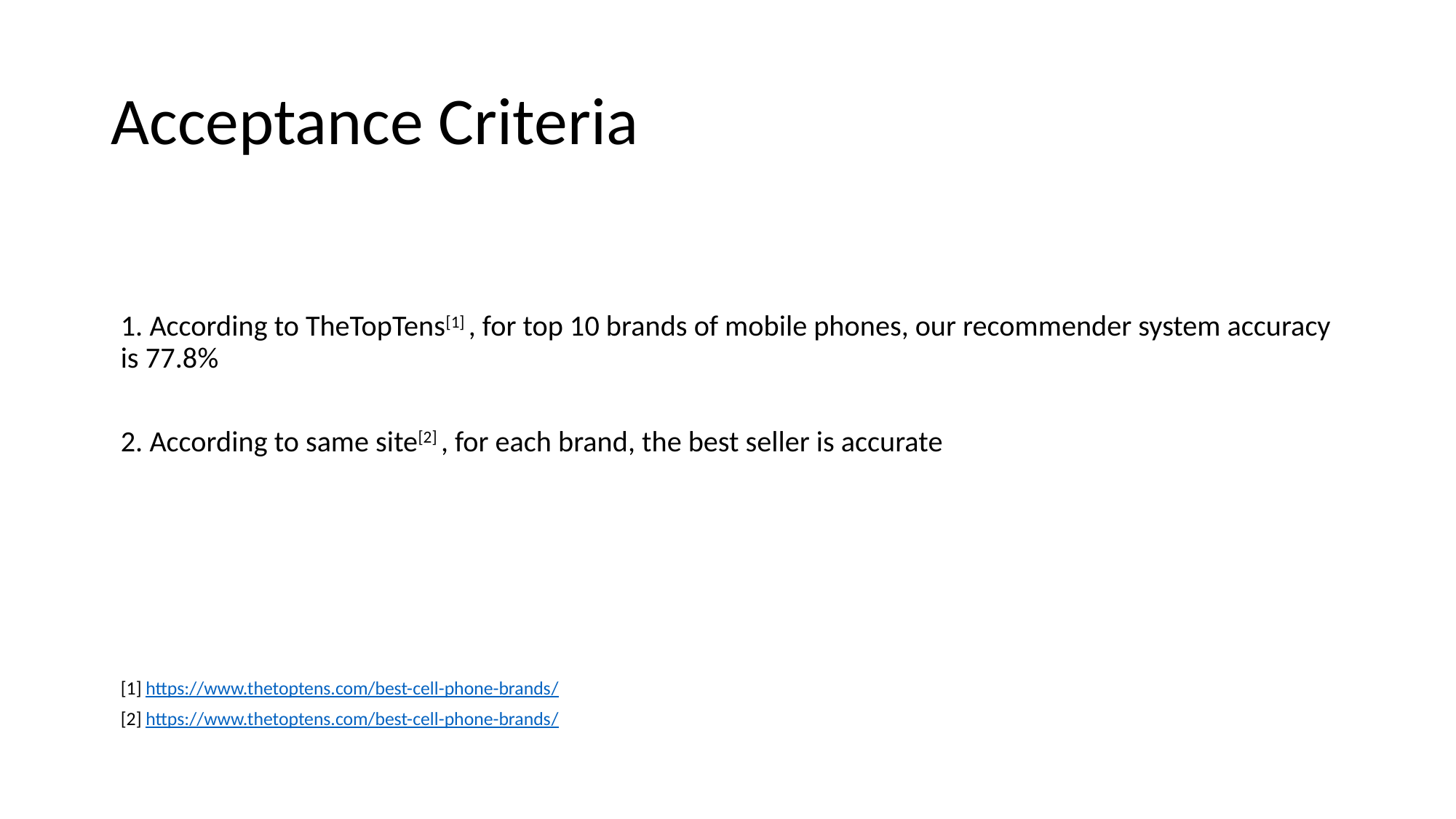

# Acceptance Criteria

1. According to TheTopTens[1] , for top 10 brands of mobile phones, our recommender system accuracy is 77.8%

2. According to same site[2] , for each brand, the best seller is accurate

[1] https://www.thetoptens.com/best-cell-phone-brands/
[2] https://www.thetoptens.com/best-cell-phone-brands/